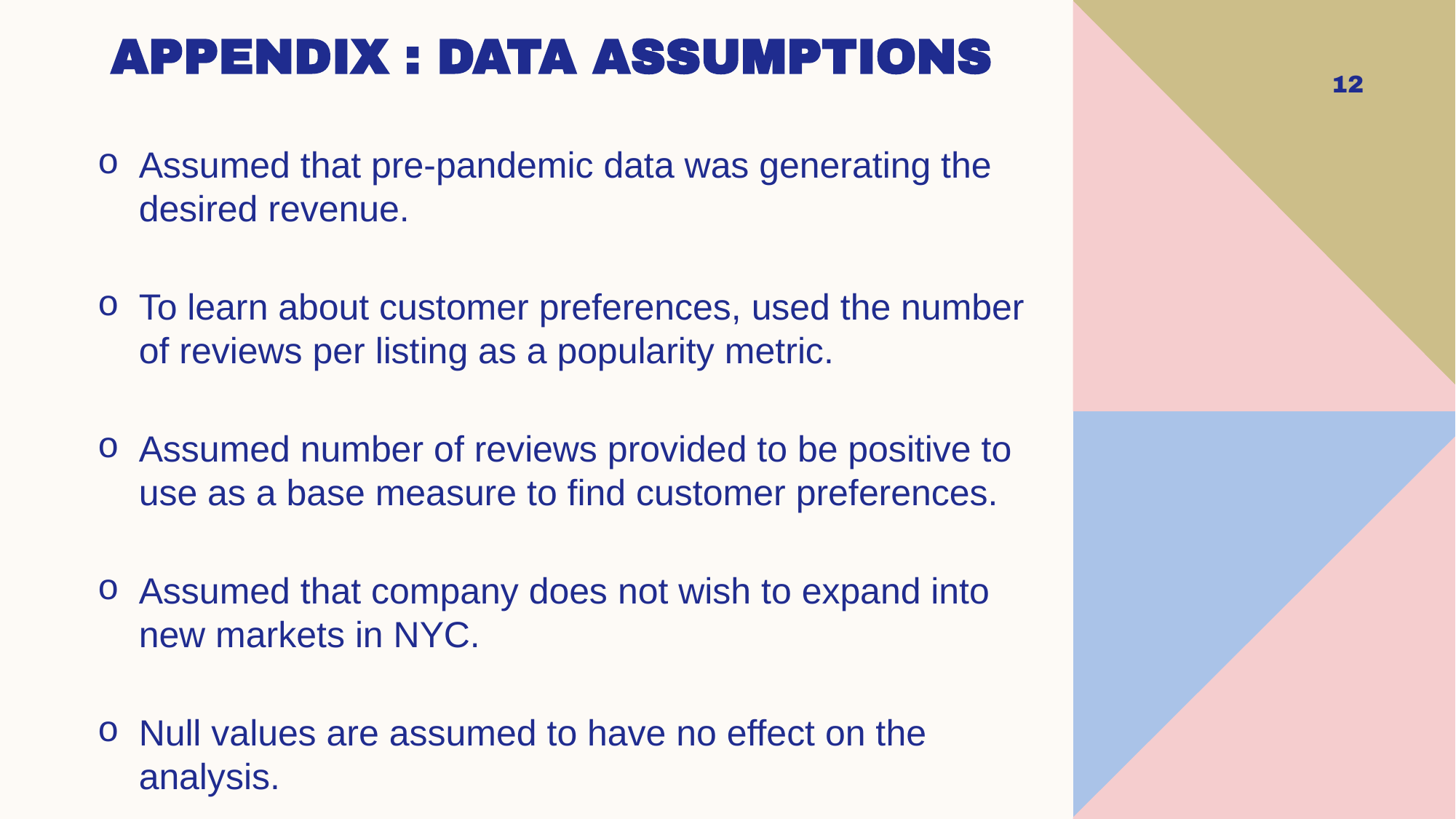

# Appendix : Data assumptions
12
Assumed that pre-pandemic data was generating the desired revenue.

To learn about customer preferences, used the number of reviews per listing as a popularity metric.

Assumed number of reviews provided to be positive to use as a base measure to find customer preferences.

Assumed that company does not wish to expand into new markets in NYC.

Null values are assumed to have no effect on the analysis.